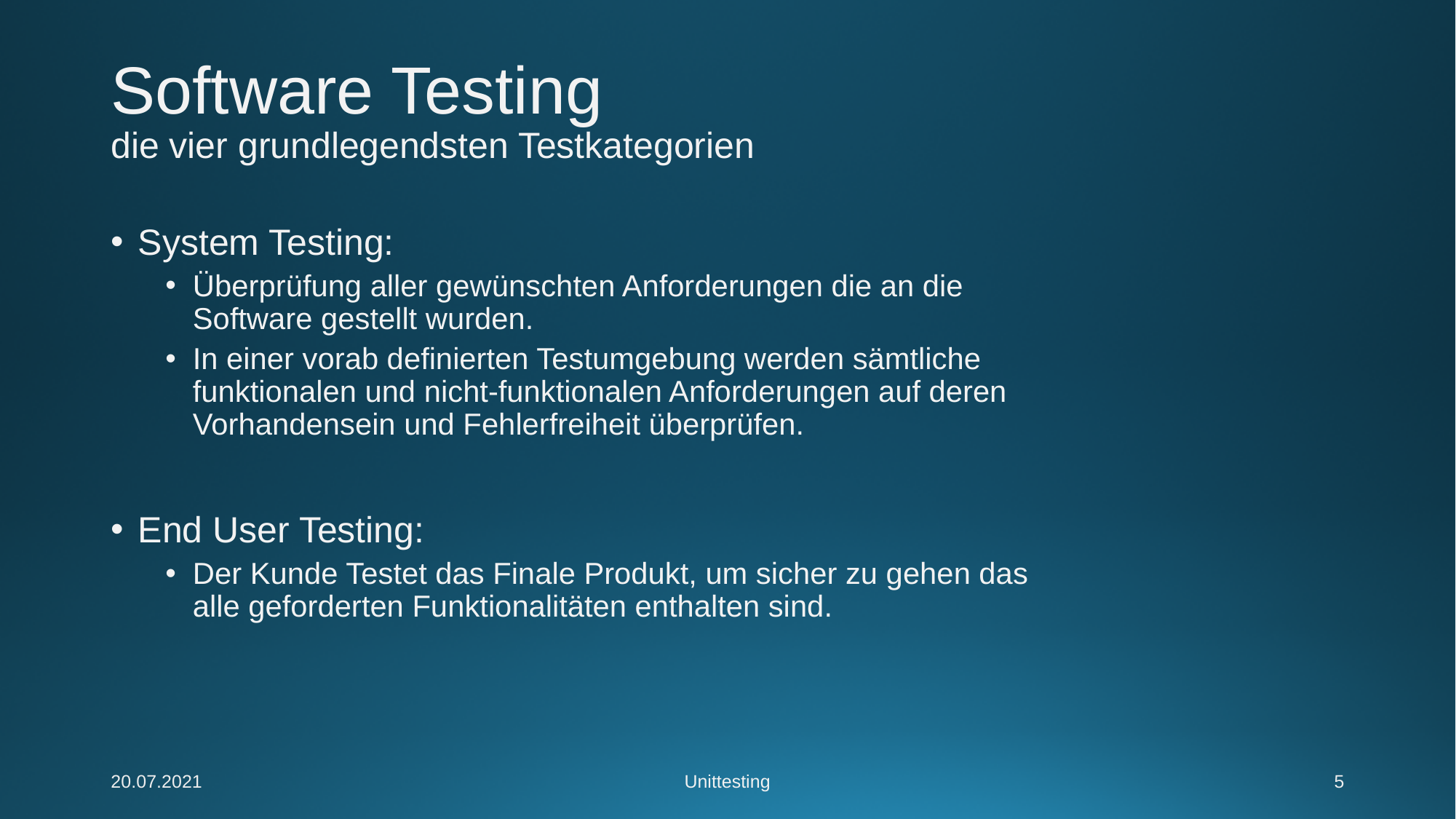

# Software Testing
die vier grundlegendsten Testkategorien
System Testing:
Überprüfung aller gewünschten Anforderungen die an die Software gestellt wurden.
In einer vorab definierten Testumgebung werden sämtliche funktionalen und nicht-funktionalen Anforderungen auf deren Vorhandensein und Fehlerfreiheit überprüfen.

End User Testing:
Der Kunde Testet das Finale Produkt, um sicher zu gehen das alle geforderten Funktionalitäten enthalten sind.
20.07.2021
Unittesting
5